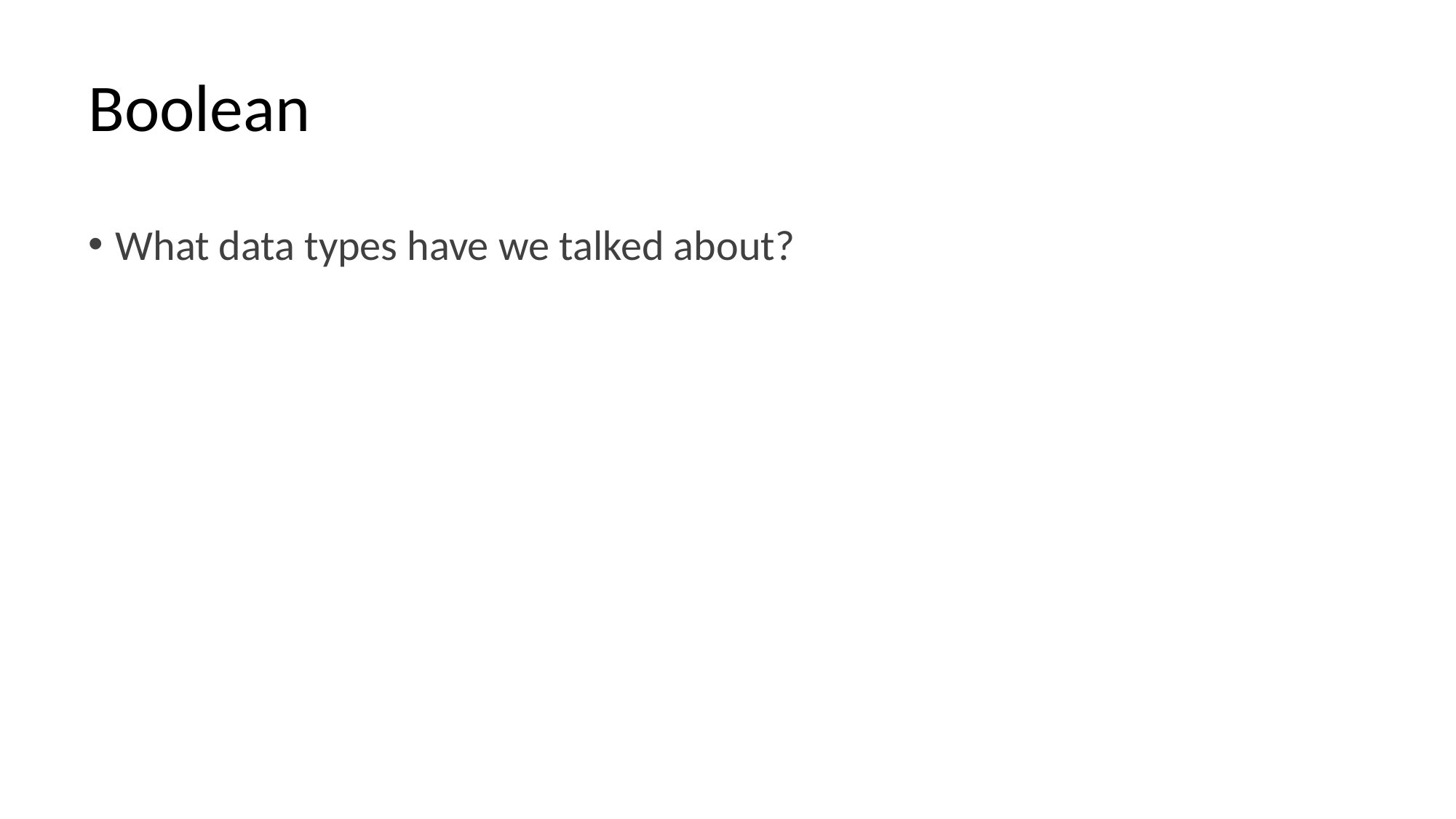

# Boolean
What data types have we talked about?